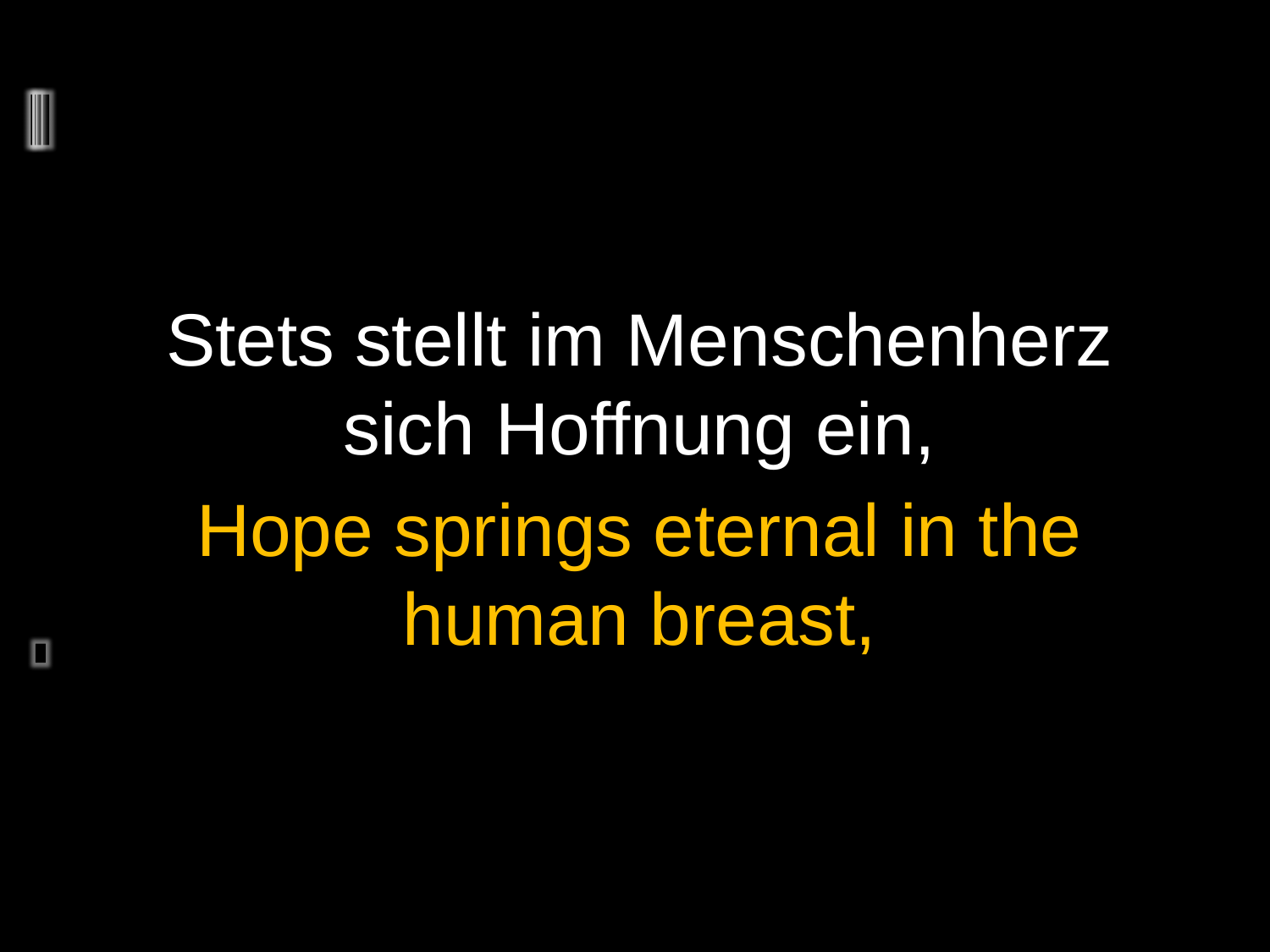

Stets stellt im Menschenherz sich Hoffnung ein,
Hope springs eternal in the human breast,
	2